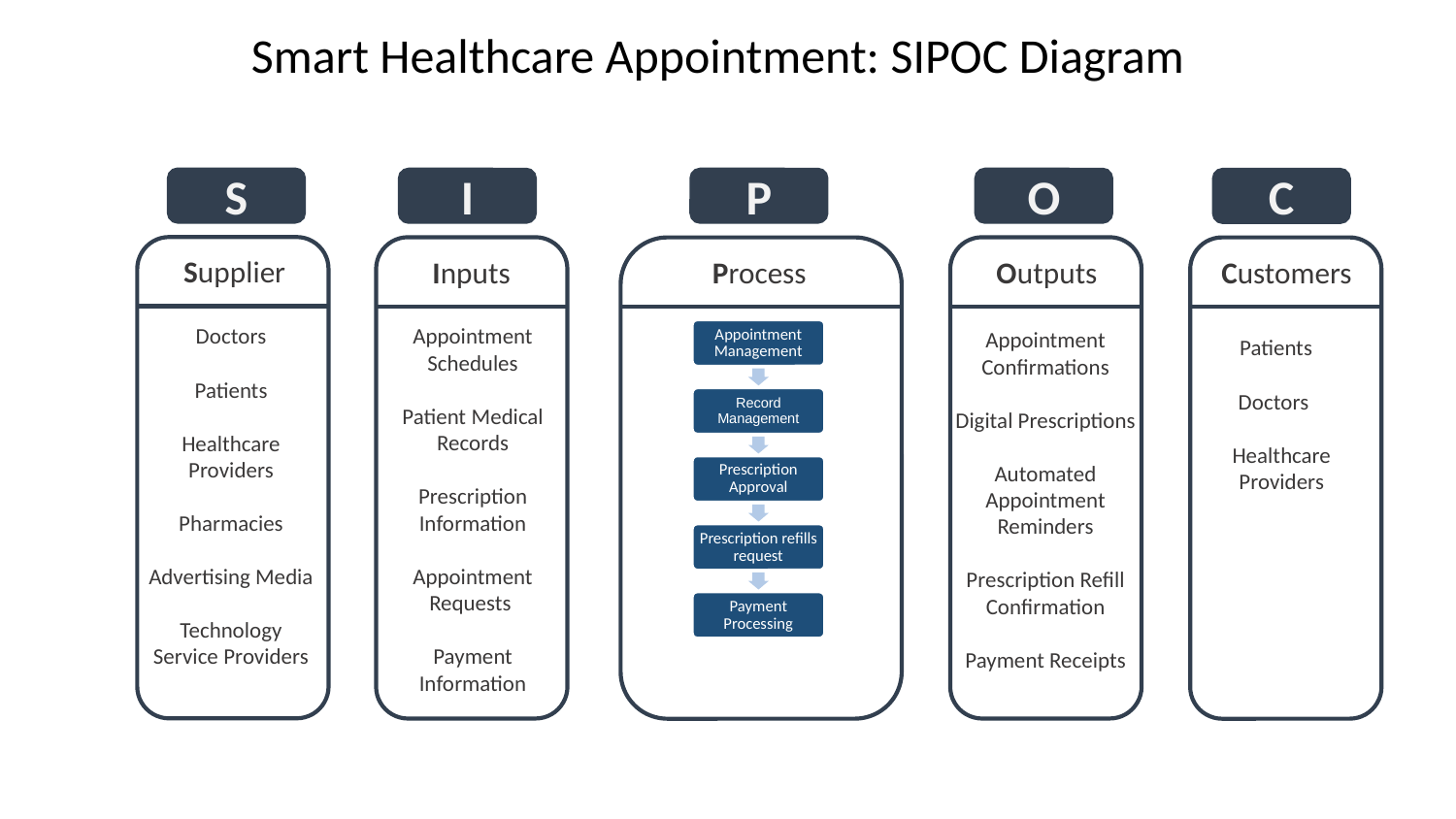

Smart Healthcare Appointment: SIPOC Diagram
S
I
O
P
C

Supplier
Inputs
Outputs
Process
Customers
Doctors

Patients

Healthcare Providers

Pharmacies

Advertising Media

Technology Service Providers
Appointment Schedules

Patient Medical Records

Prescription Information

Appointment Requests

Payment Information

Appointment Management

Record Management

Prescription Approval

Prescription refills request

Payment Processing
Appointment Confirmations

Digital Prescriptions

Automated Appointment Reminders

Prescription Refill Confirmation

Payment Receipts
   Patients

   Doctors

Healthcare Providers